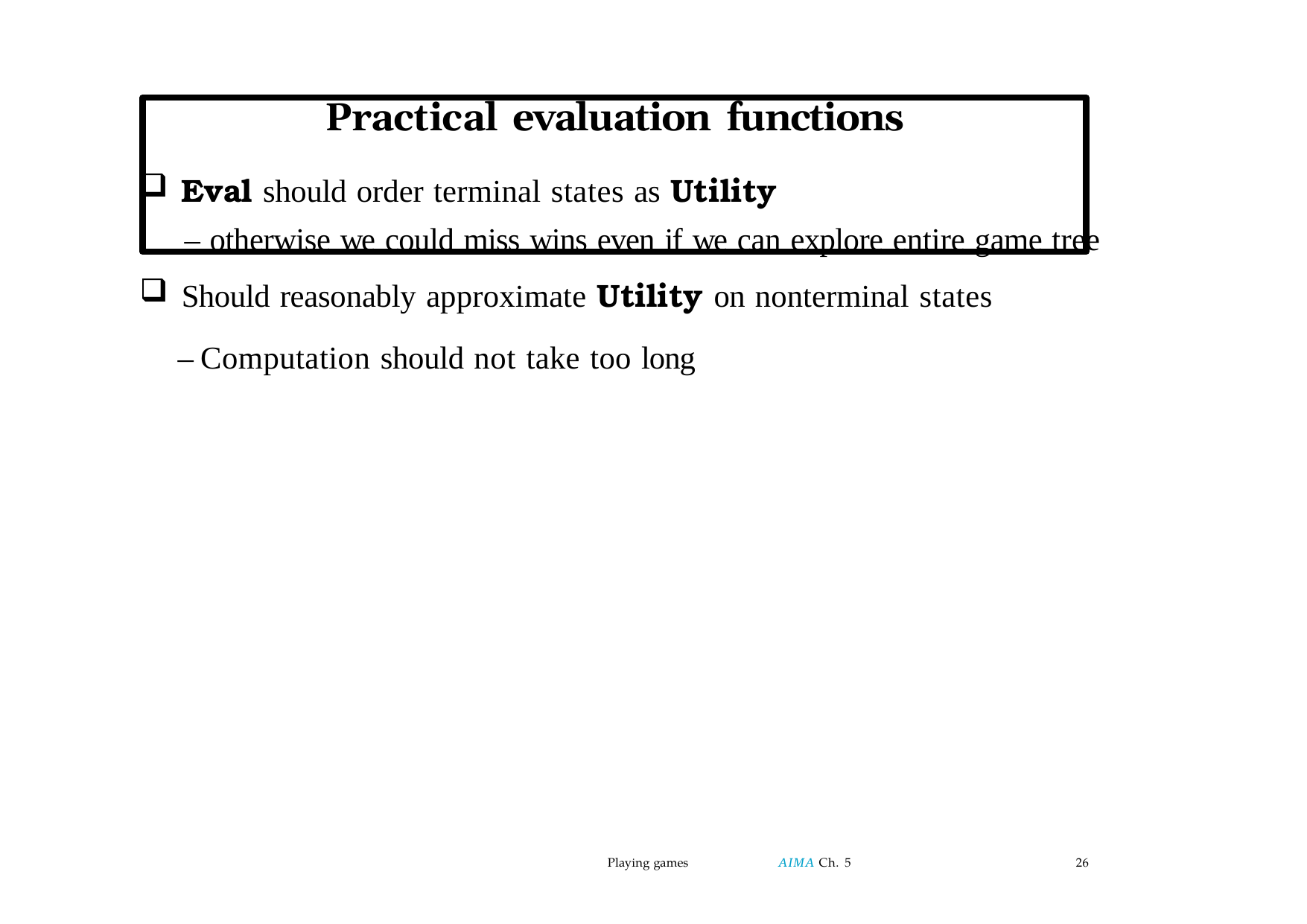

# Practical evaluation functions
Eval should order terminal states as Utility
– otherwise we could miss wins even if we can explore entire game tree
Should reasonably approximate Utility on nonterminal states
– Computation should not take too long
Playing games
AIMA Ch. 5
26